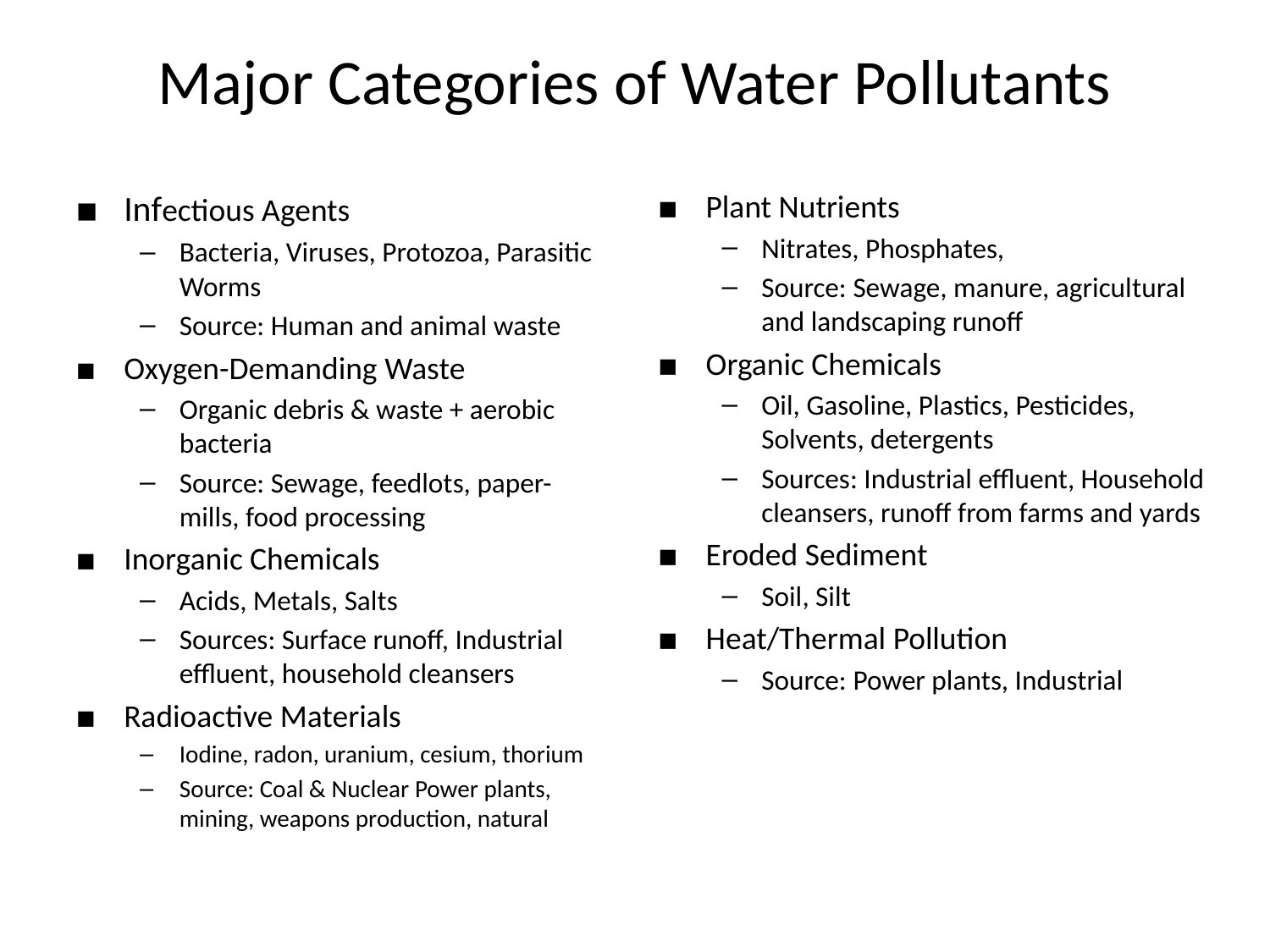

# Major Categories of Water Pollutants
Infectious Agents
Bacteria, Viruses, Protozoa, Parasitic Worms
Source: Human and animal waste
Oxygen-Demanding Waste
Organic debris & waste + aerobic bacteria
Source: Sewage, feedlots, paper-mills, food processing
Inorganic Chemicals
Acids, Metals, Salts
Sources: Surface runoff, Industrial effluent, household cleansers
Radioactive Materials
Iodine, radon, uranium, cesium, thorium
Source: Coal & Nuclear Power plants, mining, weapons production, natural

Plant Nutrients
Nitrates, Phosphates,
Source: Sewage, manure, agricultural and landscaping runoff
Organic Chemicals
Oil, Gasoline, Plastics, Pesticides, Solvents, detergents
Sources: Industrial effluent, Household cleansers, runoff from farms and yards
Eroded Sediment
Soil, Silt
Heat/Thermal Pollution
Source: Power plants, Industrial